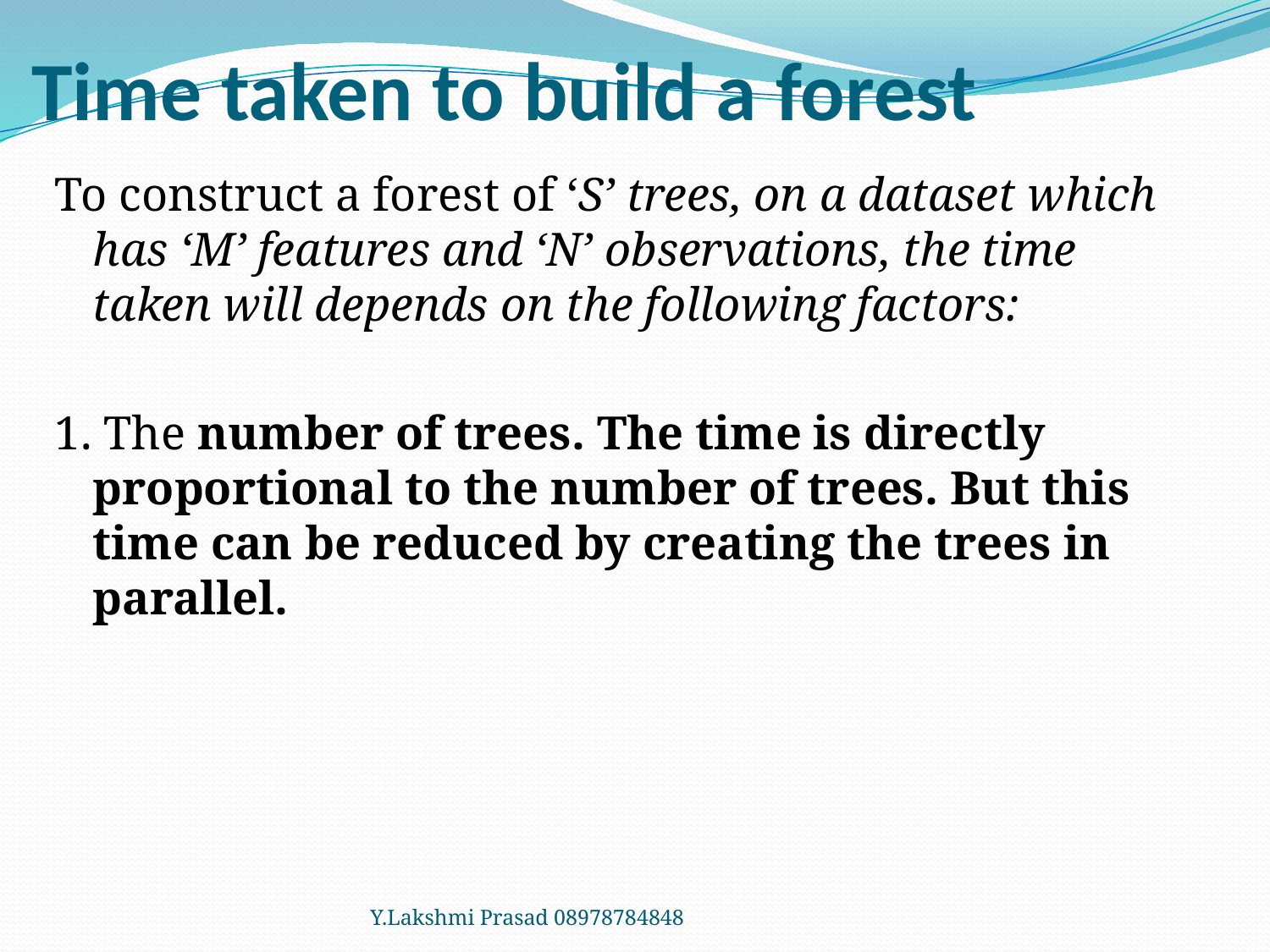

# Time taken to build a forest
To construct a forest of ‘S’ trees, on a dataset which has ‘M’ features and ‘N’ observations, the time taken will depends on the following factors:

1. The number of trees. The time is directly proportional to the number of trees. But this time can be reduced by creating the trees in parallel.

Y.Lakshmi Prasad 08978784848